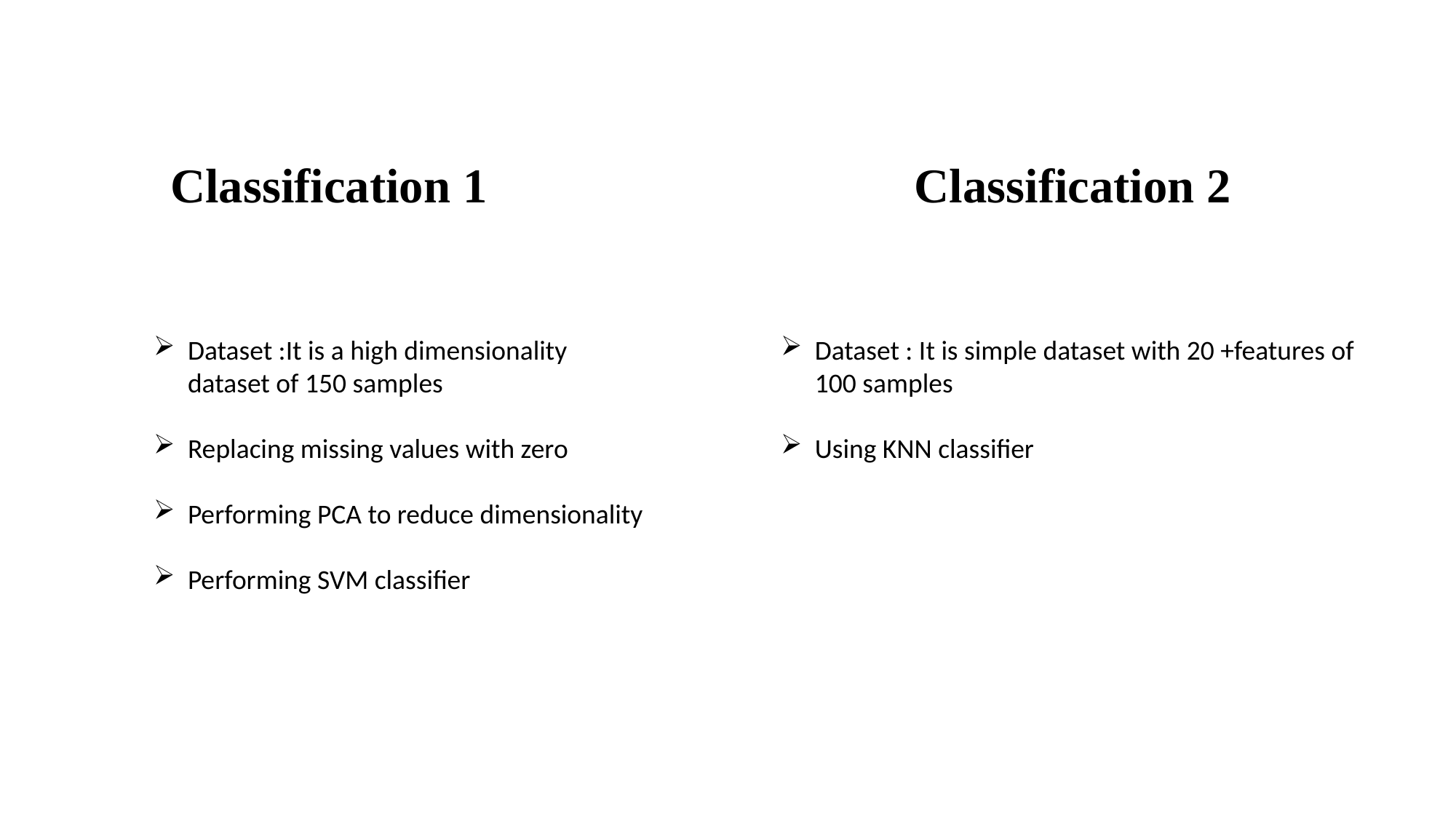

Classification 1
Classification 2
Dataset :It is a high dimensionality dataset of 150 samples

Replacing missing values with zero

Performing PCA to reduce dimensionality

Performing SVM classifier
Dataset : It is simple dataset with 20 +features of 100 samples

Using KNN classifier